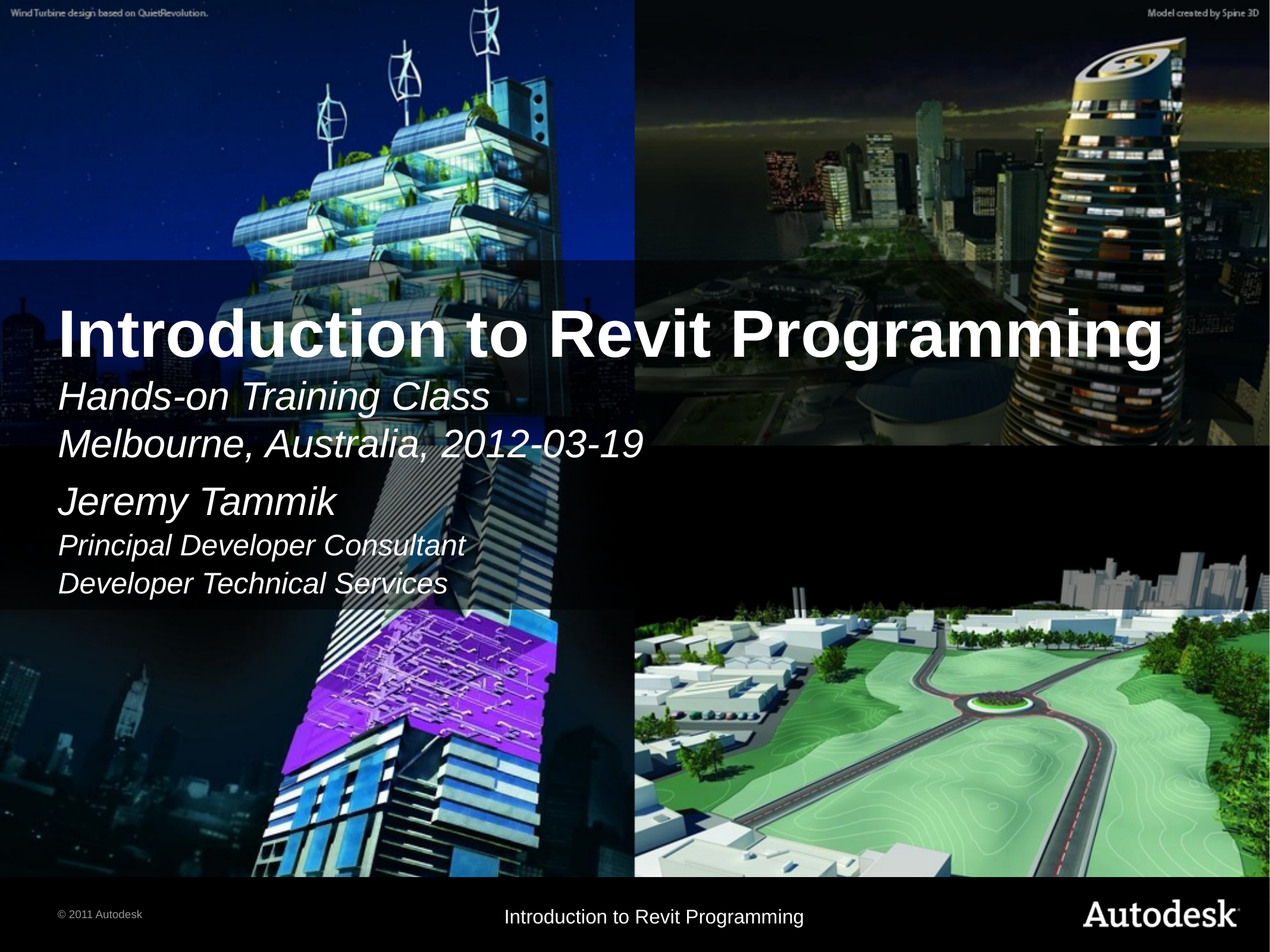

# Introduction to Revit Programming Hands-on Training Class Melbourne, Australia, 2012-03-19
Jeremy Tammik
Principal Developer Consultant
Developer Technical Services